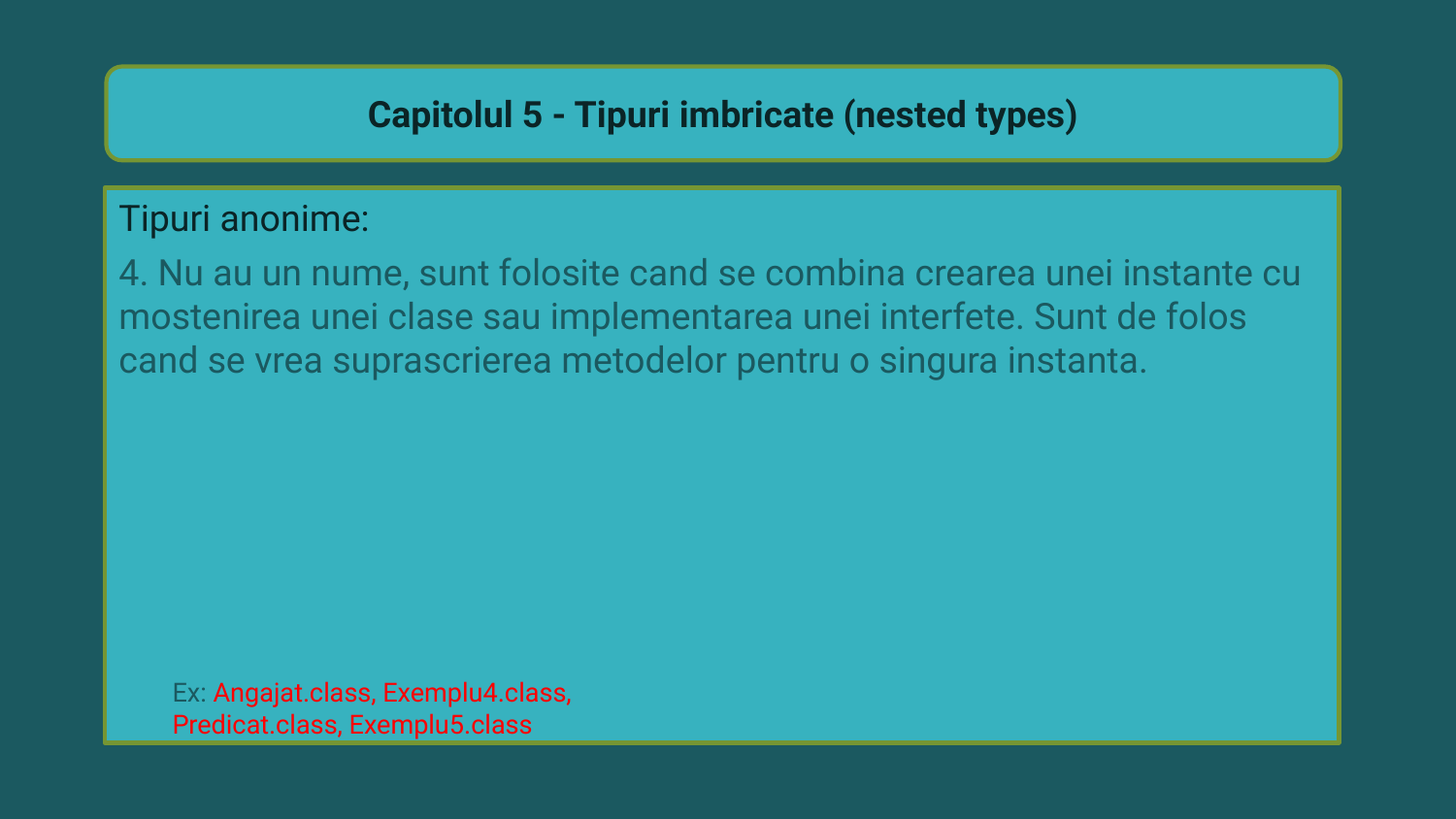

Capitolul 5 - Tipuri imbricate (nested types)
Tipuri anonime:
4. Nu au un nume, sunt folosite cand se combina crearea unei instante cu mostenirea unei clase sau implementarea unei interfete. Sunt de folos cand se vrea suprascrierea metodelor pentru o singura instanta.

Ex: Angajat.class, Exemplu4.class, Predicat.class, Exemplu5.class